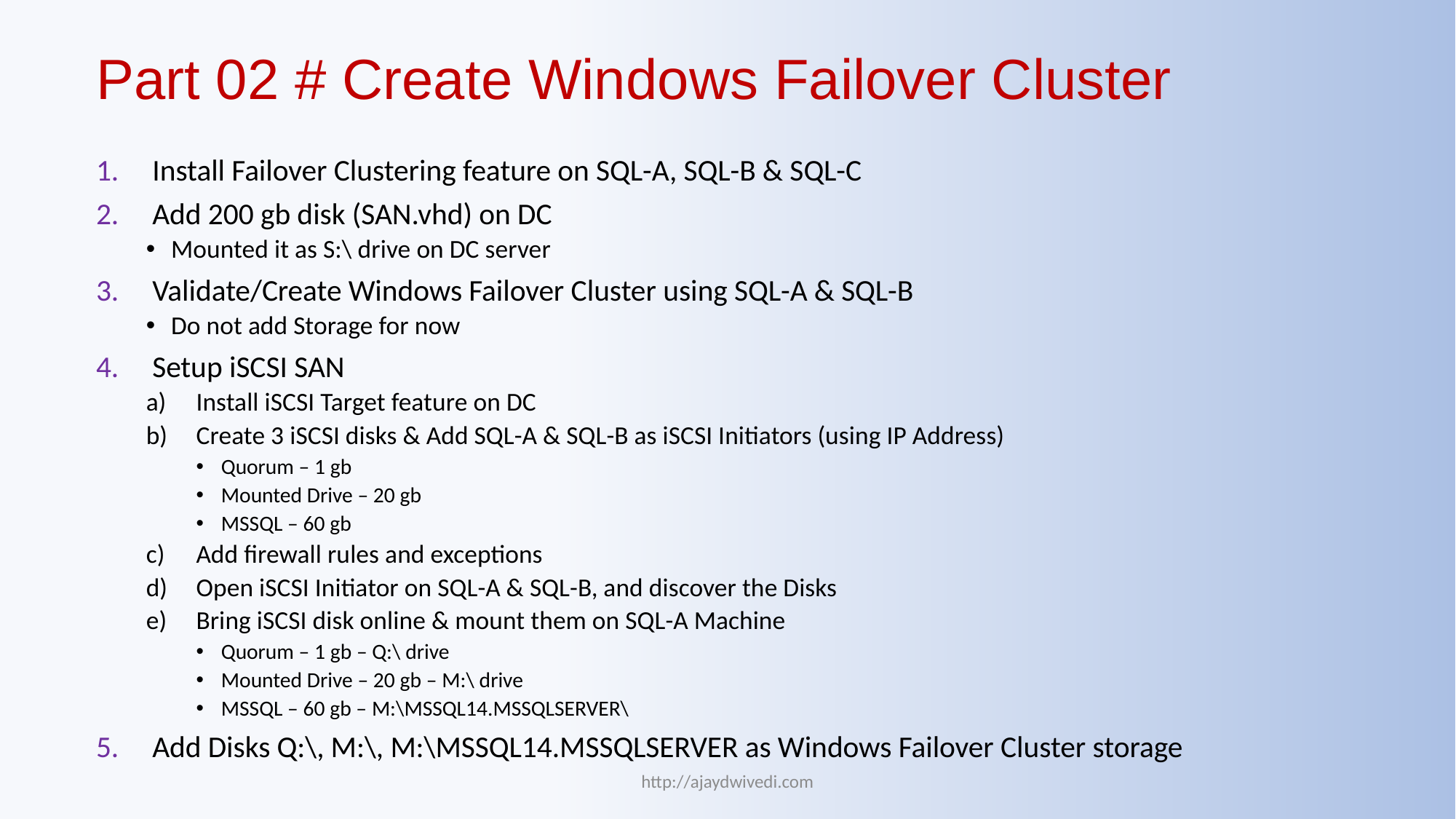

Part 02 # Create Windows Failover Cluster
Install Failover Clustering feature on SQL-A, SQL-B & SQL-C
Add 200 gb disk (SAN.vhd) on DC
Mounted it as S:\ drive on DC server
Validate/Create Windows Failover Cluster using SQL-A & SQL-B
Do not add Storage for now
Setup iSCSI SAN
Install iSCSI Target feature on DC
Create 3 iSCSI disks & Add SQL-A & SQL-B as iSCSI Initiators (using IP Address)
Quorum – 1 gb
Mounted Drive – 20 gb
MSSQL – 60 gb
Add firewall rules and exceptions
Open iSCSI Initiator on SQL-A & SQL-B, and discover the Disks
Bring iSCSI disk online & mount them on SQL-A Machine
Quorum – 1 gb – Q:\ drive
Mounted Drive – 20 gb – M:\ drive
MSSQL – 60 gb – M:\MSSQL14.MSSQLSERVER\
Add Disks Q:\, M:\, M:\MSSQL14.MSSQLSERVER as Windows Failover Cluster storage
http://ajaydwivedi.com